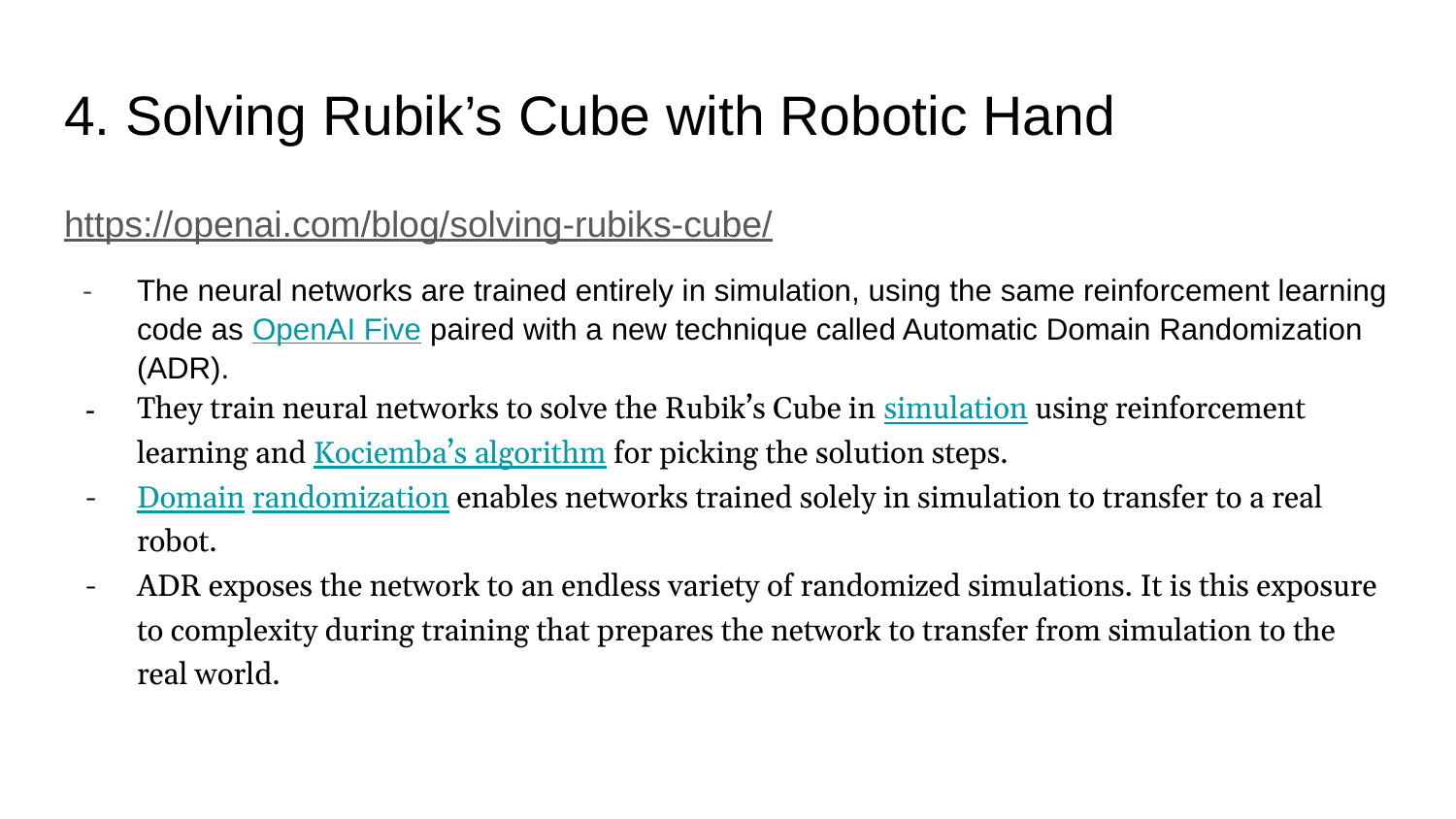

# 4. Solving Rubik’s Cube with Robotic Hand
https://openai.com/blog/solving-rubiks-cube/
The neural networks are trained entirely in simulation, using the same reinforcement learning code as OpenAI Five paired with a new technique called Automatic Domain Randomization (ADR).
They train neural networks to solve the Rubik’s Cube in simulation using reinforcement learning and Kociemba’s algorithm for picking the solution steps.
Domain randomization enables networks trained solely in simulation to transfer to a real robot.
ADR exposes the network to an endless variety of randomized simulations. It is this exposure to complexity during training that prepares the network to transfer from simulation to the real world.